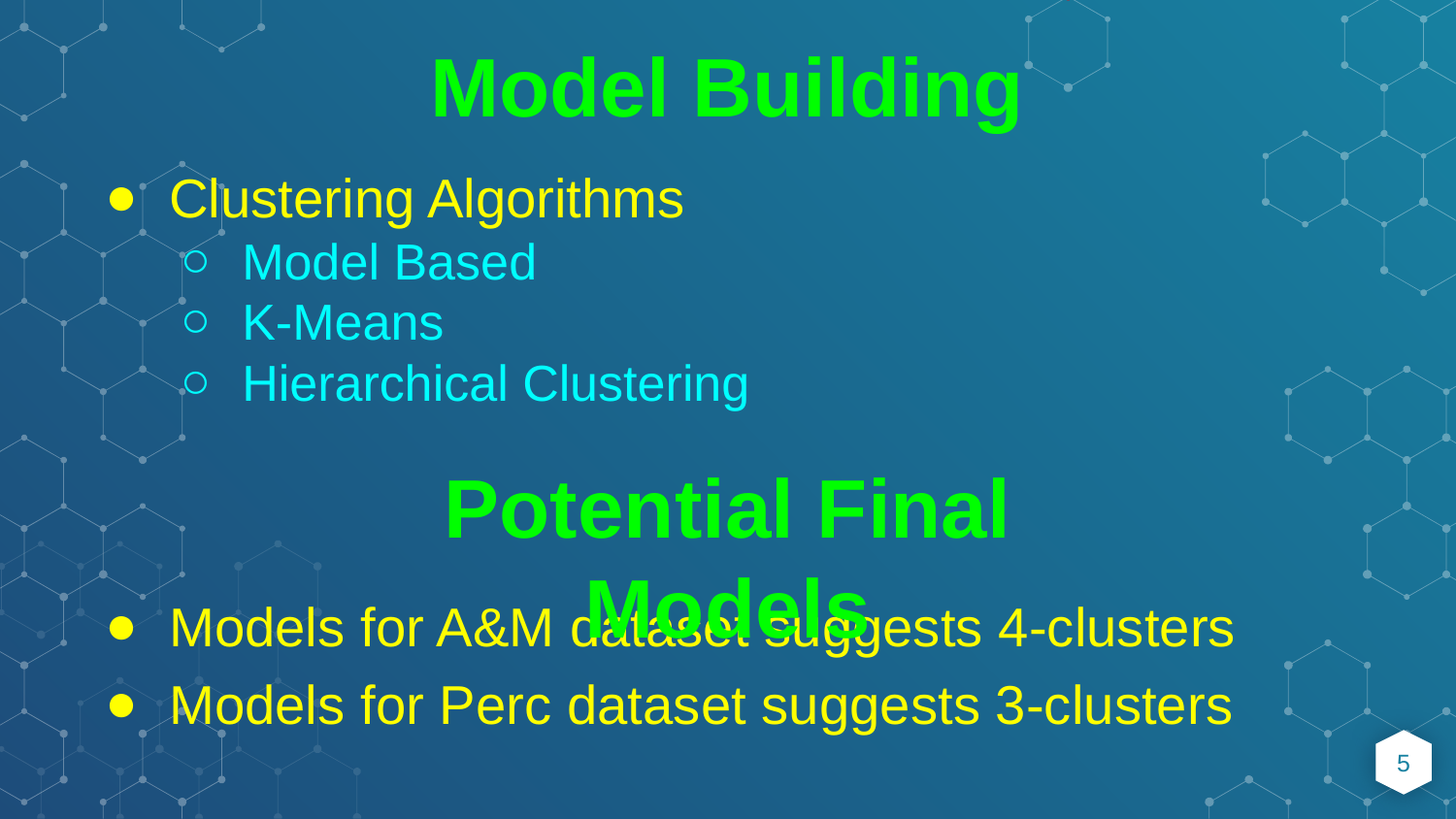

Model Building
Clustering Algorithms
Model Based
K-Means
Hierarchical Clustering
Potential Final Models

Models for A&M dataset suggests 4-clusters

Models for Perc dataset suggests 3-clusters

5